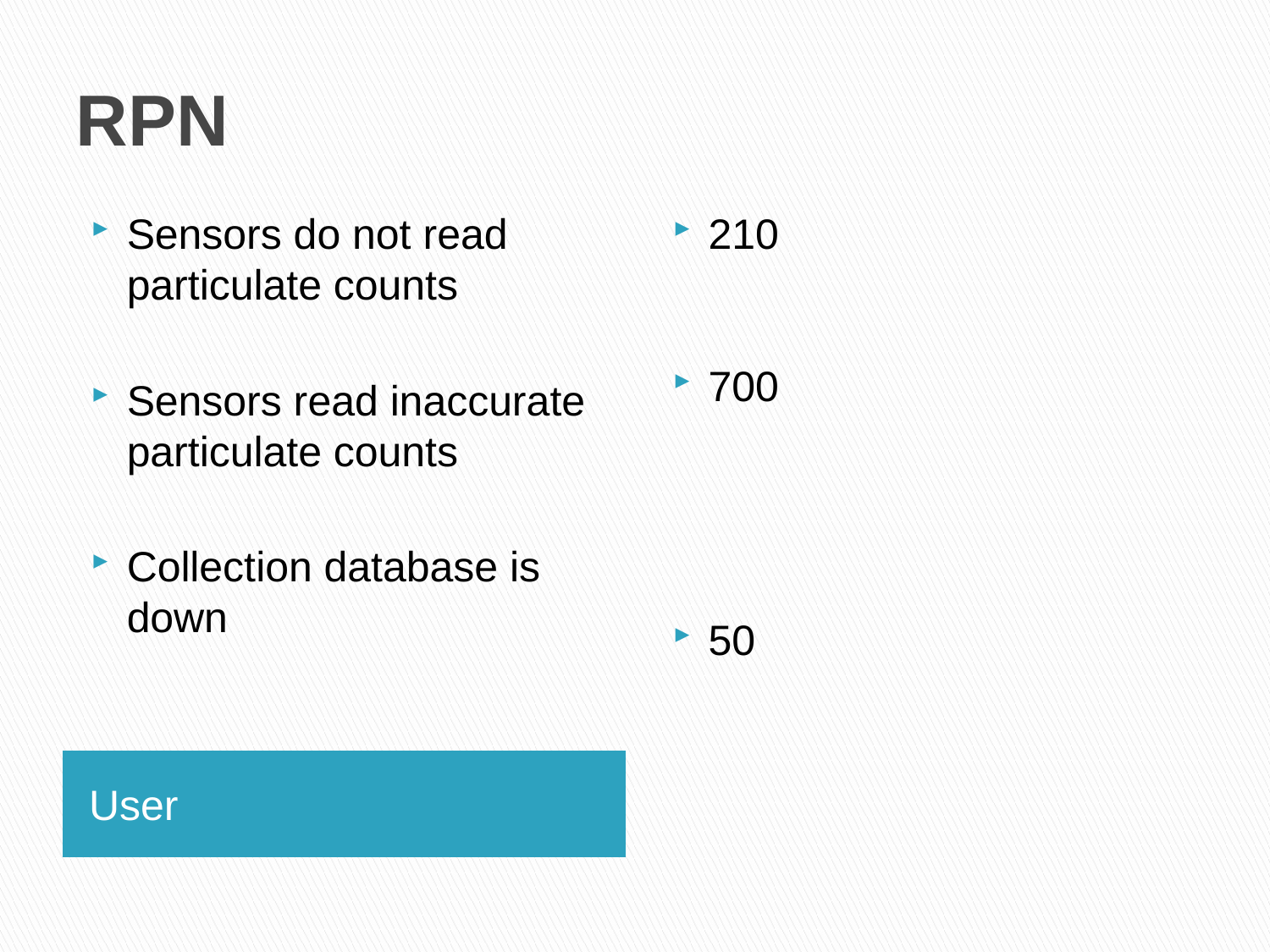

# RPN
Sensors do not read particulate counts

Sensors read inaccurate particulate counts

Collection database is down

210

700

50
User